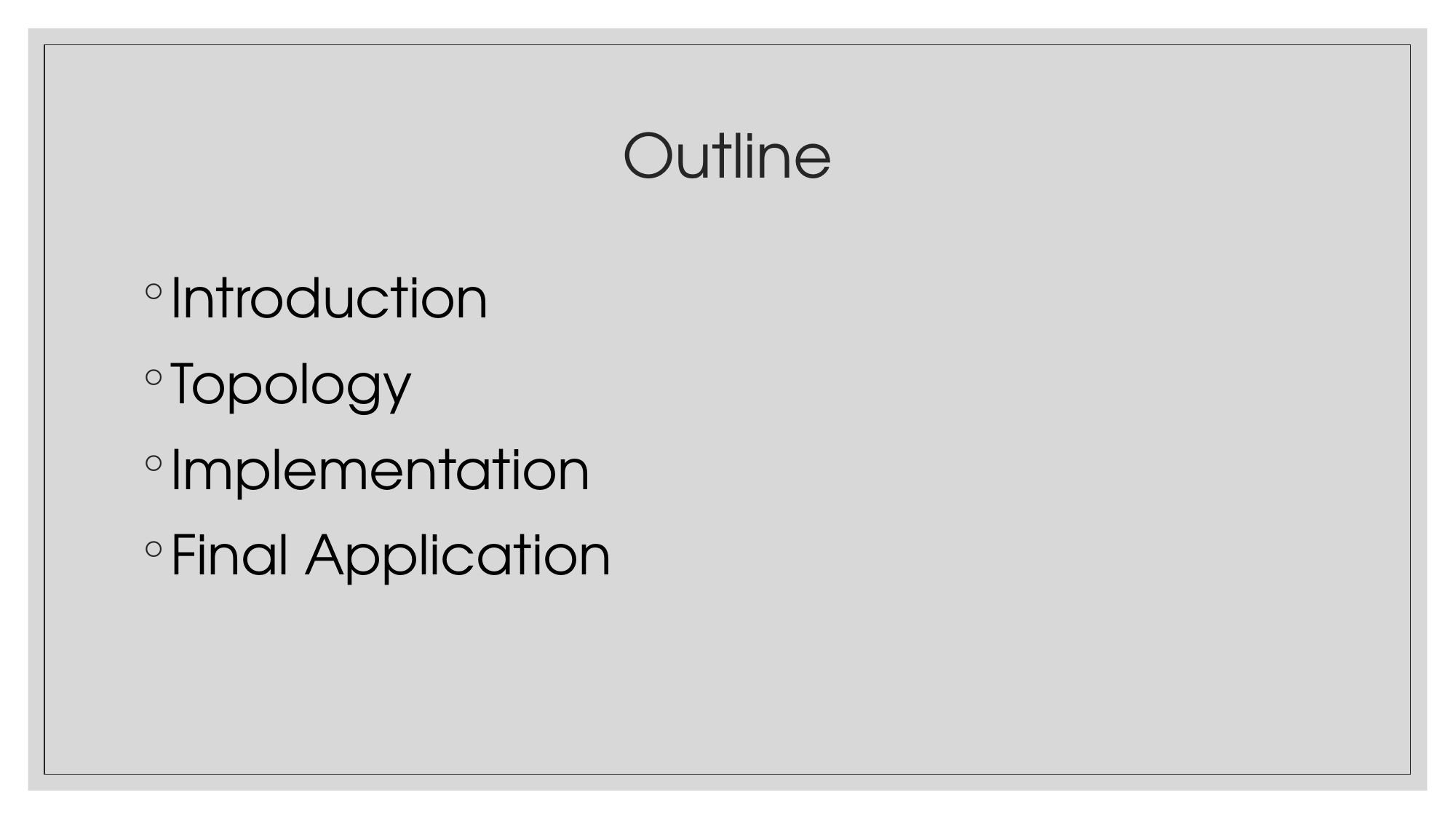

# Outline
Introduction
Topology
Implementation
Final Application